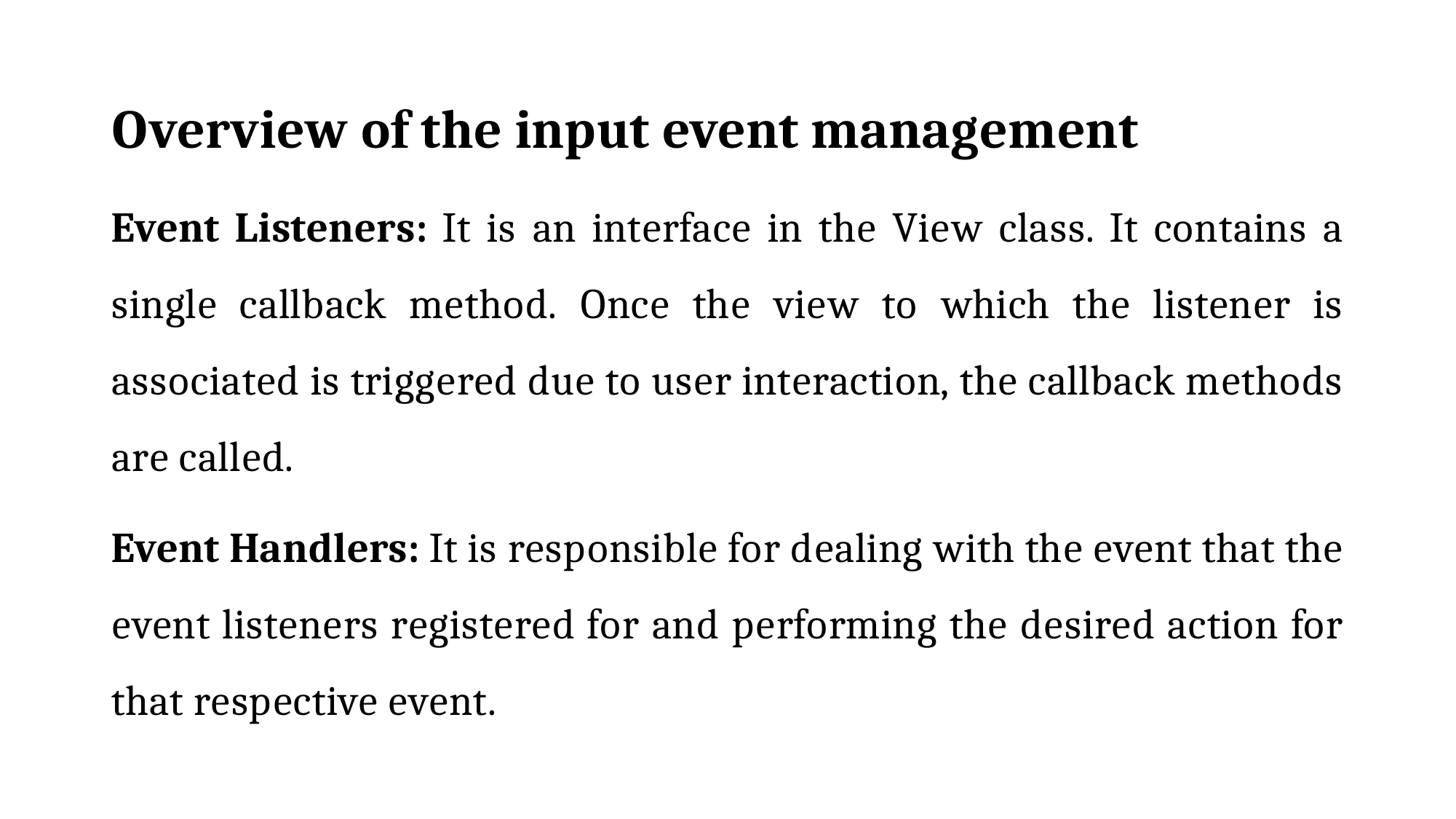

Overview of the input event management
Event Listeners: It is an interface in the View class. It contains a single callback method. Once the view to which the listener is associated is triggered due to user interaction, the callback methods are called.
Event Handlers: It is responsible for dealing with the event that the event listeners registered for and performing the desired action for that respective event.